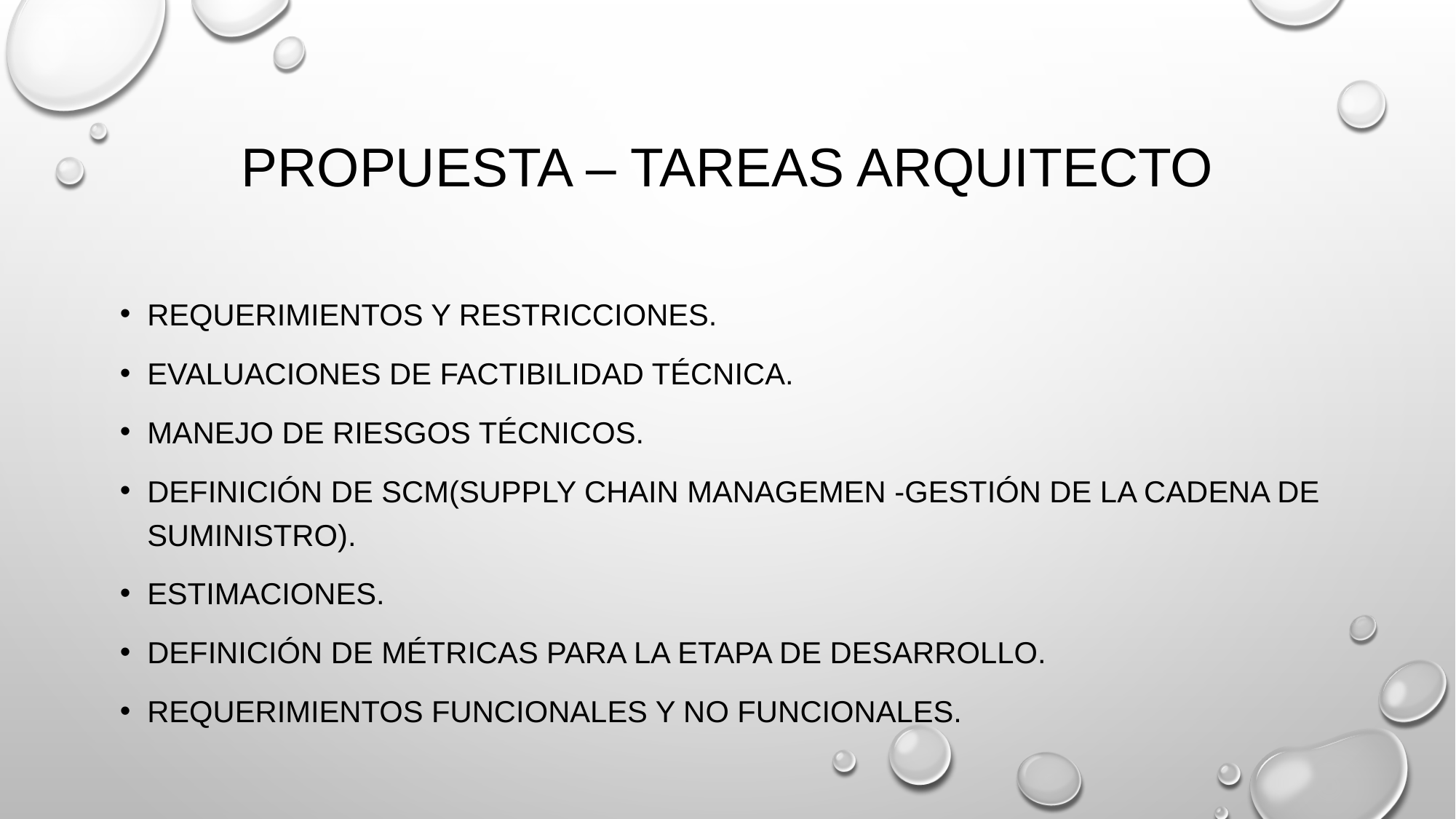

# Propuesta – Tareas Arquitecto
Requerimientos y Restricciones.
Evaluaciones de Factibilidad Técnica.
Manejo de Riesgos Técnicos.
Definición de SCM(Supply Chain Managemen -gestión de la cadena de suministro).
Estimaciones.
Definición de métricas para la etapa de desarrollo.
Requerimientos Funcionales y No Funcionales.